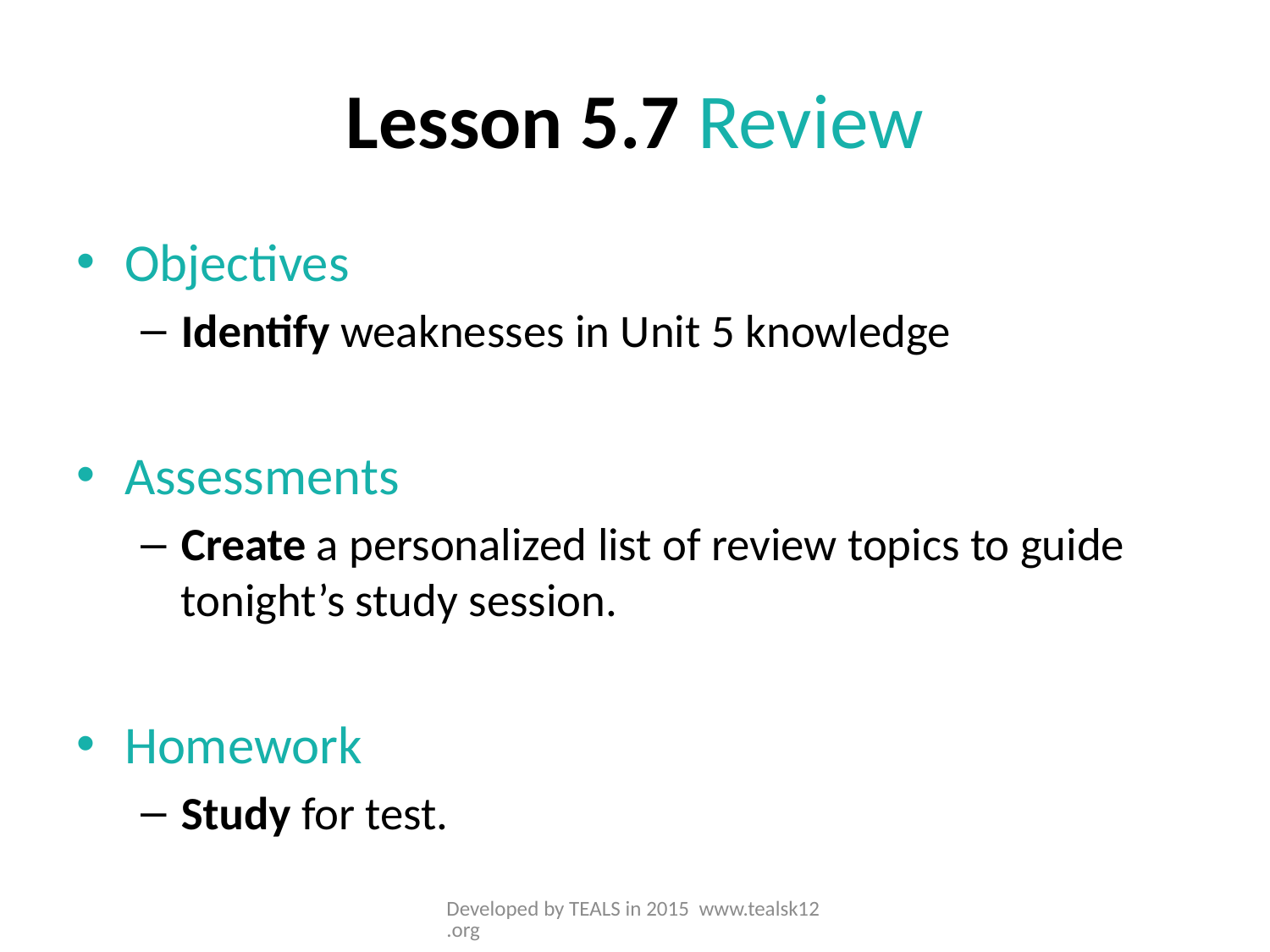

# Lesson 5.7 Review
Objectives
Identify weaknesses in Unit 5 knowledge

Assessments
Create a personalized list of review topics to guide tonight’s study session.

Homework
Study for test.

Developed by TEALS in 2015  www.tealsk12.org